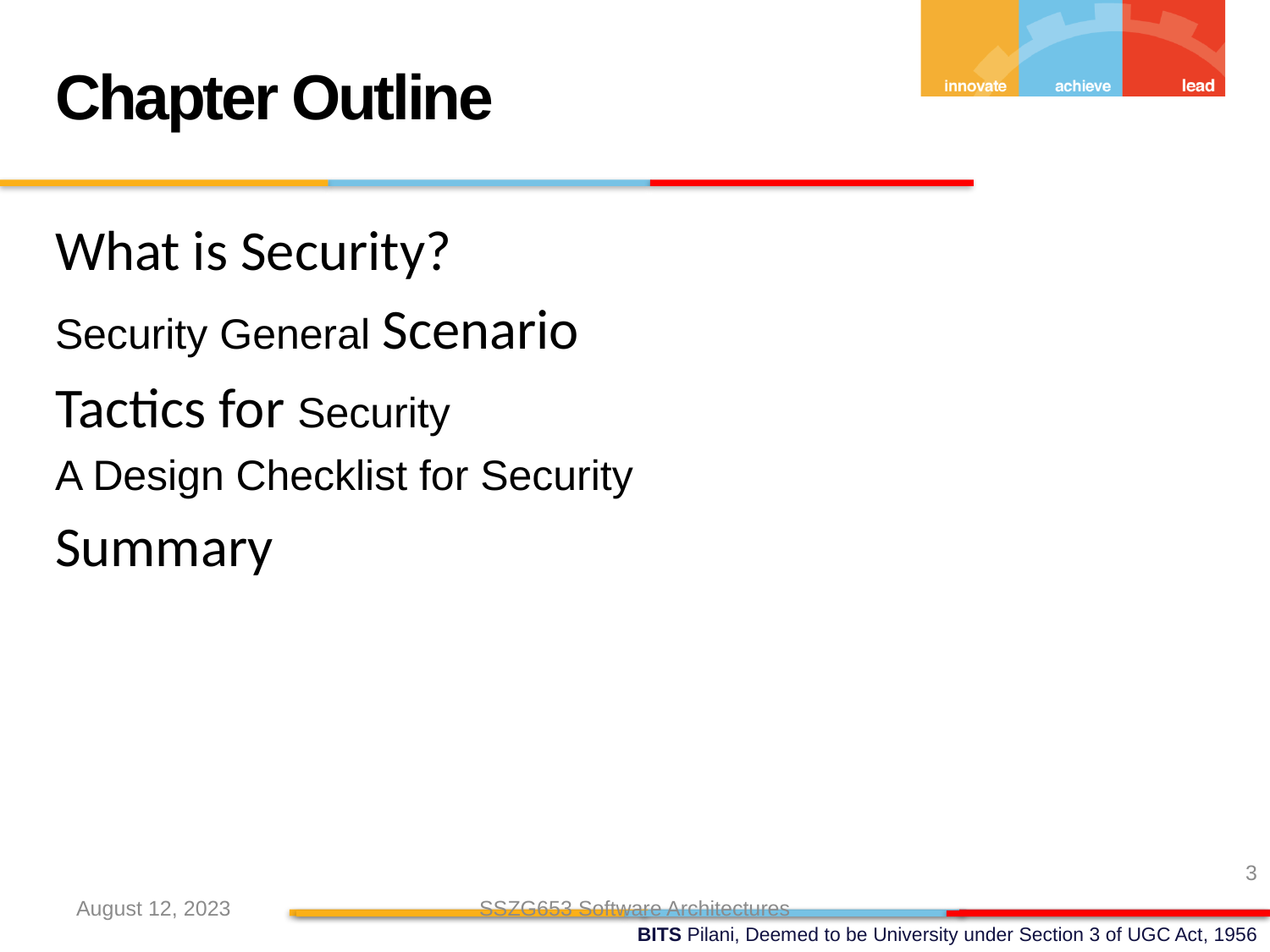

Chapter Outline
What is Security?
Security General Scenario
Tactics for Security
A Design Checklist for Security
Summary
3
August 12, 2023
SSZG653 Software Architectures